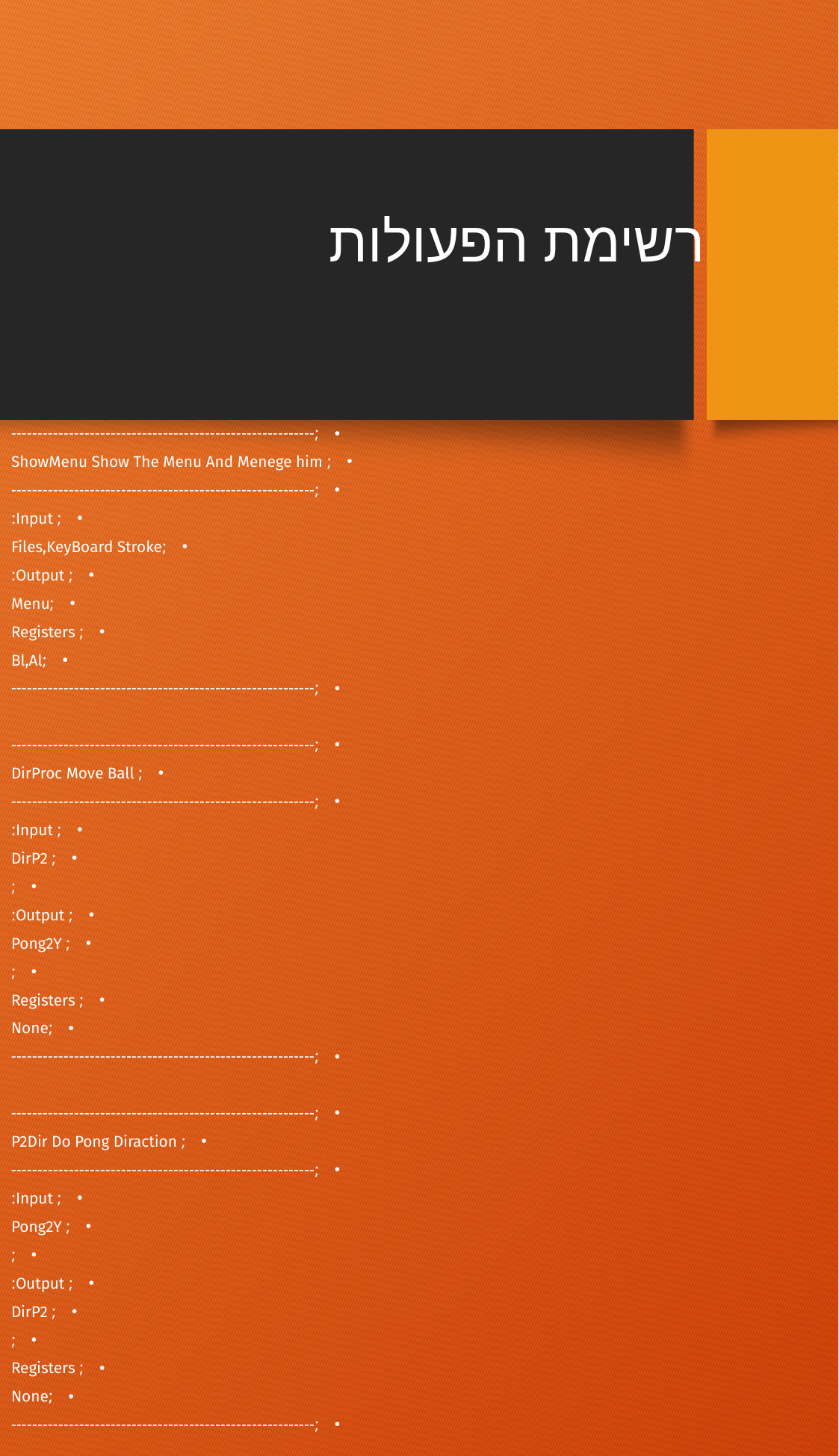

רשימת הפעולות
;----------------------------------------------------------
; ShowMenu Show The Menu And Menege him
;----------------------------------------------------------
; Input:
;Files,KeyBoard Stroke
; Output:
;Menu
; Registers
;Bl,Al
;----------------------------------------------------------

;----------------------------------------------------------
; DirProc Move Ball
;----------------------------------------------------------
; Input:
; DirP2
;
; Output:
; Pong2Y
;
; Registers
;None
;----------------------------------------------------------

;----------------------------------------------------------
; P2Dir Do Pong Diraction
;----------------------------------------------------------
; Input:
; Pong2Y
;
; Output:
; DirP2
;
; Registers
;None
;----------------------------------------------------------